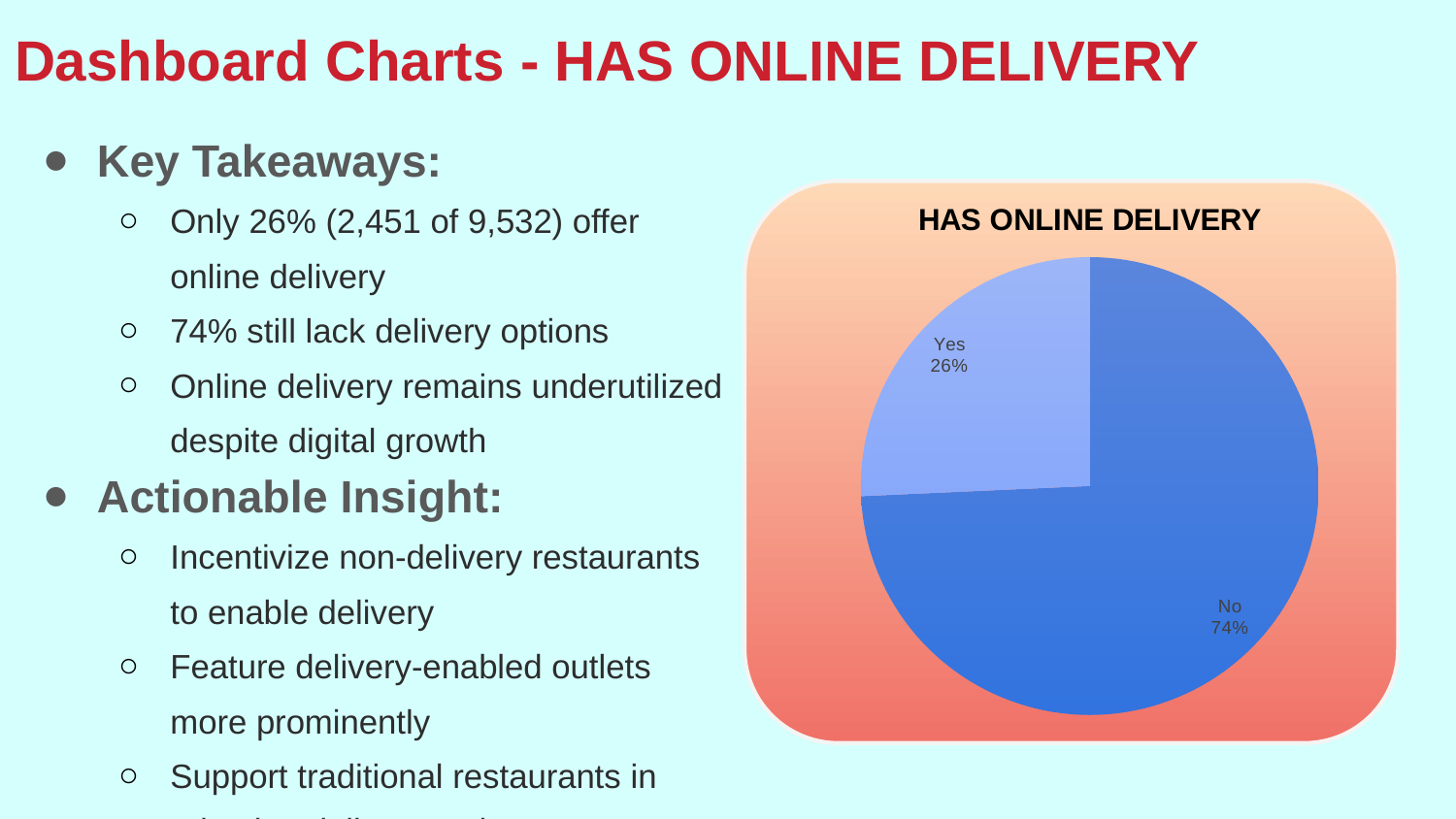

# Dashboard Charts - HAS ONLINE DELIVERY
Key Takeaways:
Only 26% (2,451 of 9,532) offer online delivery
74% still lack delivery options
Online delivery remains underutilized despite digital growth
Actionable Insight:
Incentivize non-delivery restaurants to enable delivery
Feature delivery-enabled outlets more prominently
Support traditional restaurants in adopting delivery tech

### Chart: HAS ONLINE DELIVERY

| Category | Total |
|---|---|
| No | 7081.0 |
| Yes | 2451.0 |